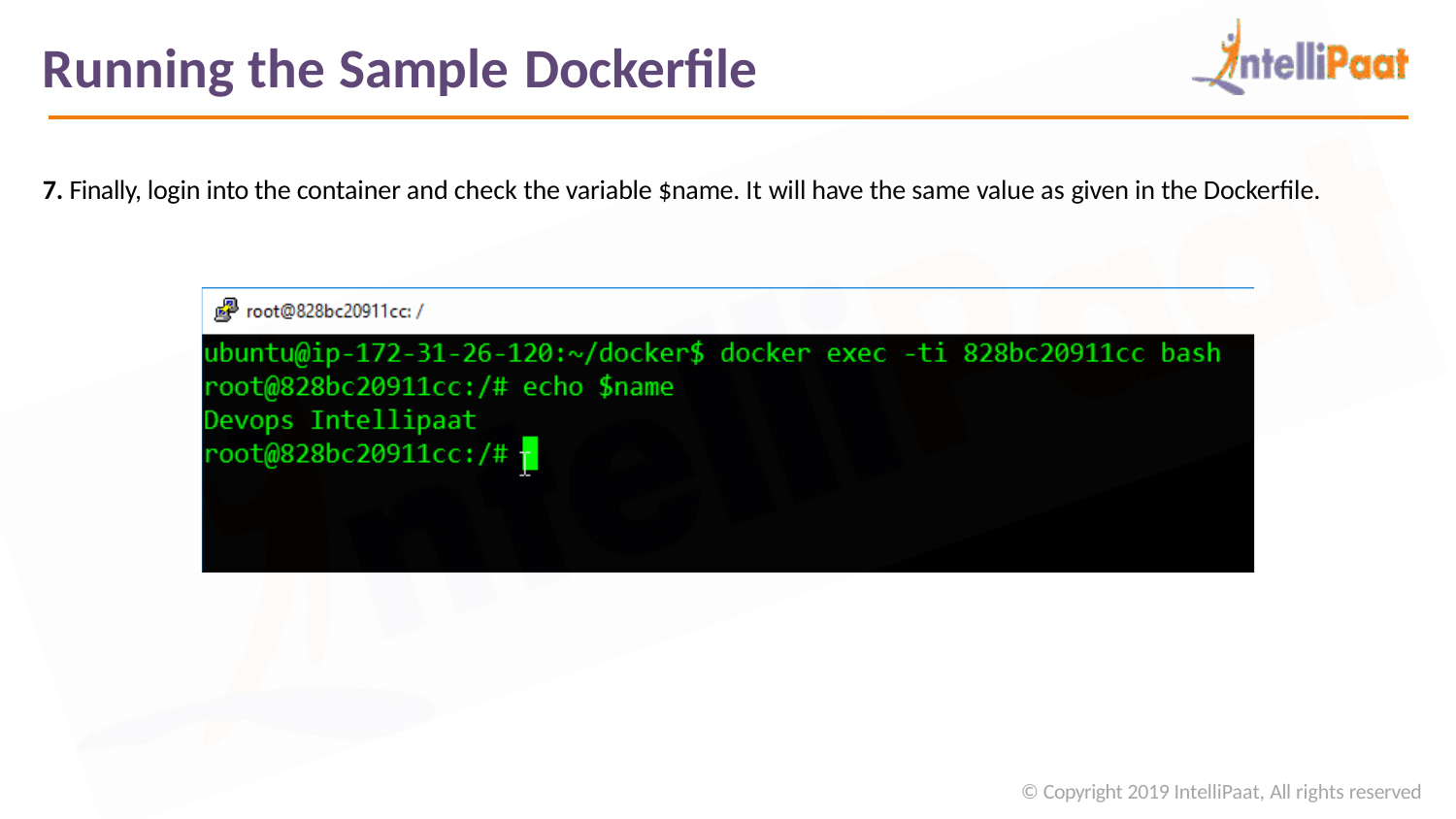

Running the Sample Dockerfile
7. Finally, login into the container and check the variable $name. It will have the same value as given in the Dockerfile.

© Copyright 2019 IntelliPaat, All rights reserved